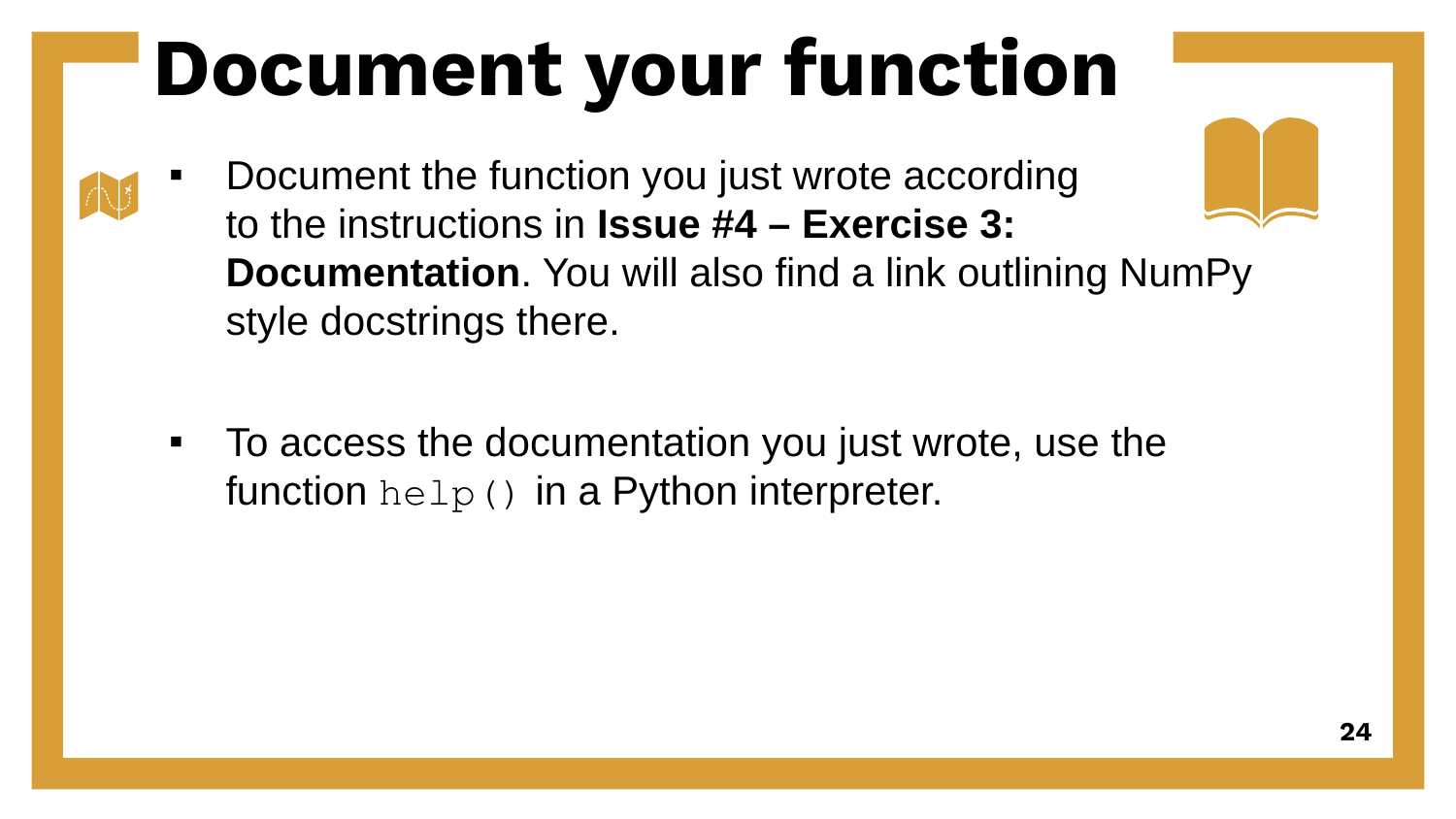

# Document your function
Document the function you just wrote according
to the instructions in Issue #4 – Exercise 3: Documentation. You will also find a link outlining NumPy style docstrings there.

To access the documentation you just wrote, use the function help() in a Python interpreter.

24